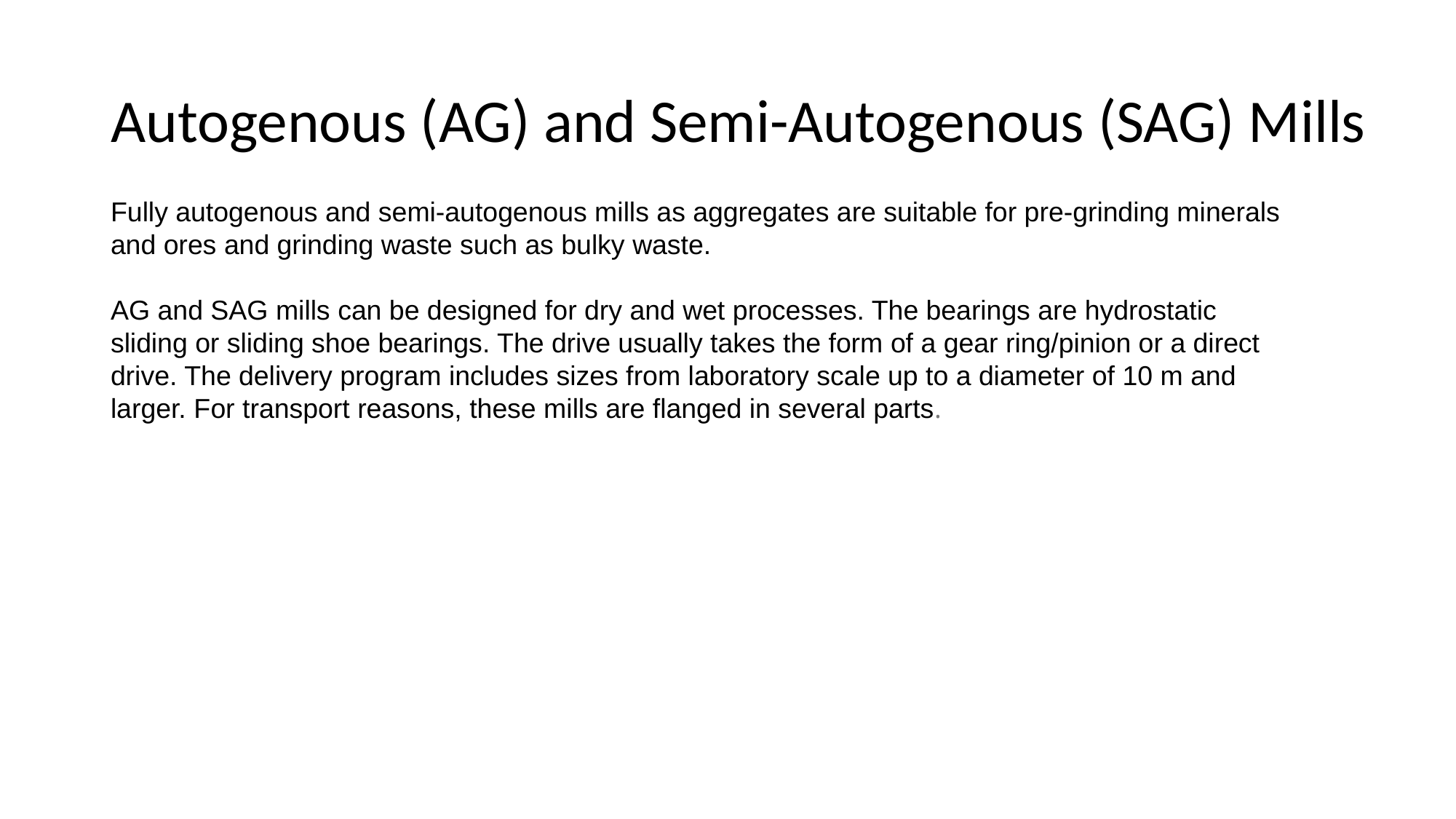

# Autogenous (AG) and Semi-Autogenous (SAG) Mills
Fully autogenous and semi-autogenous mills as aggregates are suitable for pre-grinding minerals and ores and grinding waste such as bulky waste.
AG and SAG mills can be designed for dry and wet processes. The bearings are hydrostatic sliding or sliding shoe bearings. The drive usually takes the form of a gear ring/pinion or a direct drive. The delivery program includes sizes from laboratory scale up to a diameter of 10 m and larger. For transport reasons, these mills are flanged in several parts.